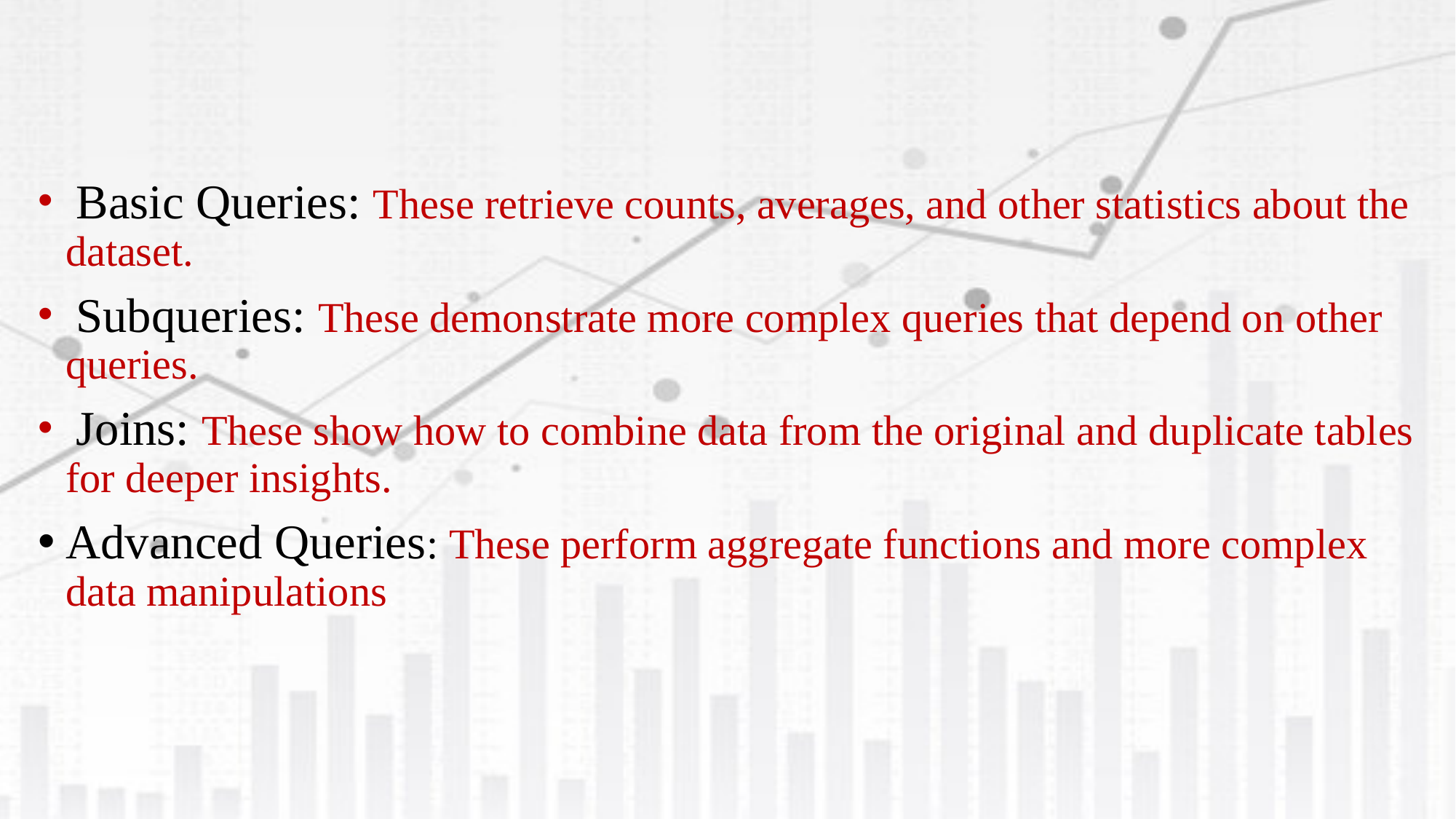

Basic Queries: These retrieve counts, averages, and other statistics about the dataset.
 Subqueries: These demonstrate more complex queries that depend on other queries.
 Joins: These show how to combine data from the original and duplicate tables for deeper insights.
Advanced Queries: These perform aggregate functions and more complex data manipulations.